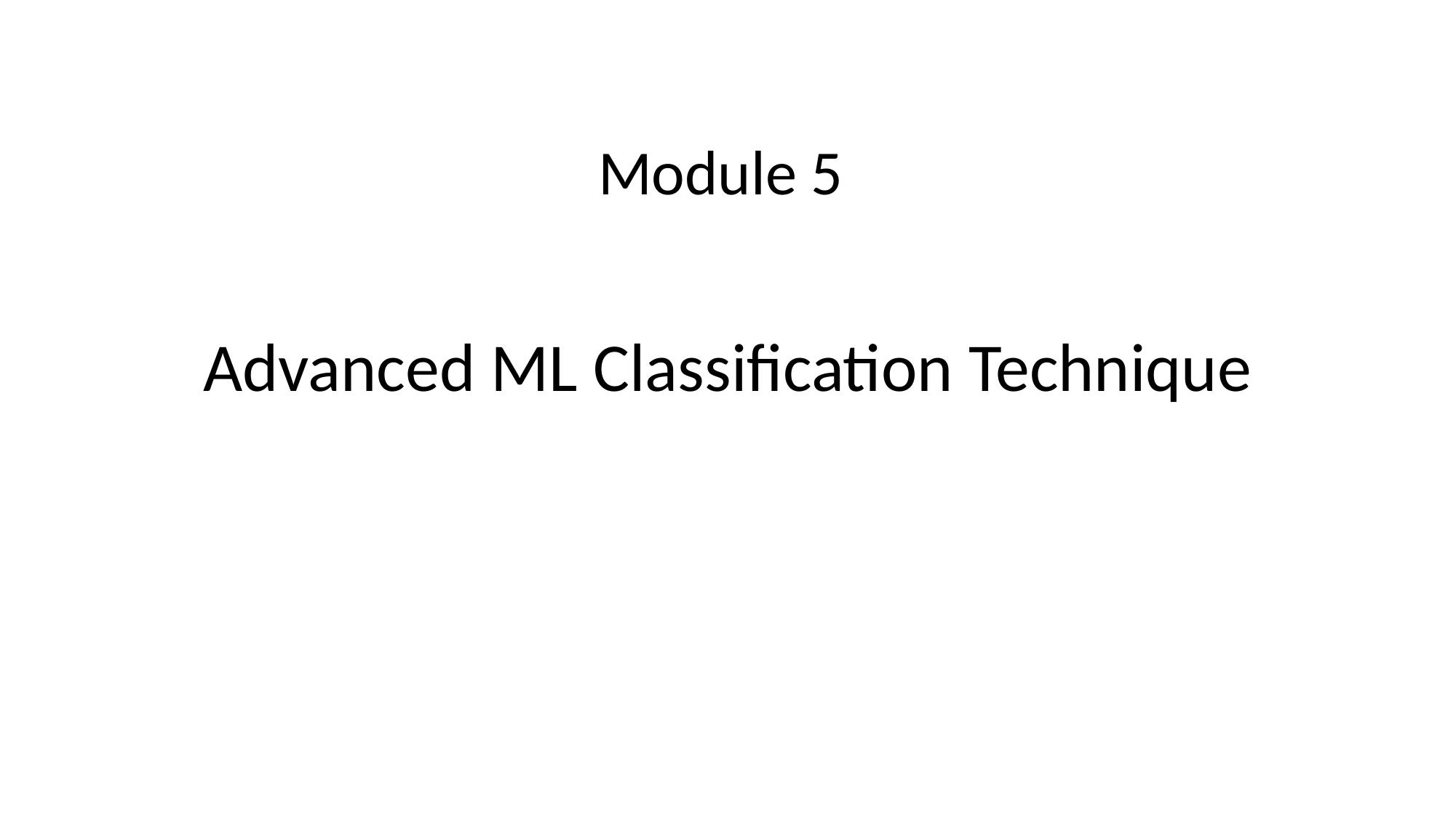

# Module 5
Advanced ML Classification Technique